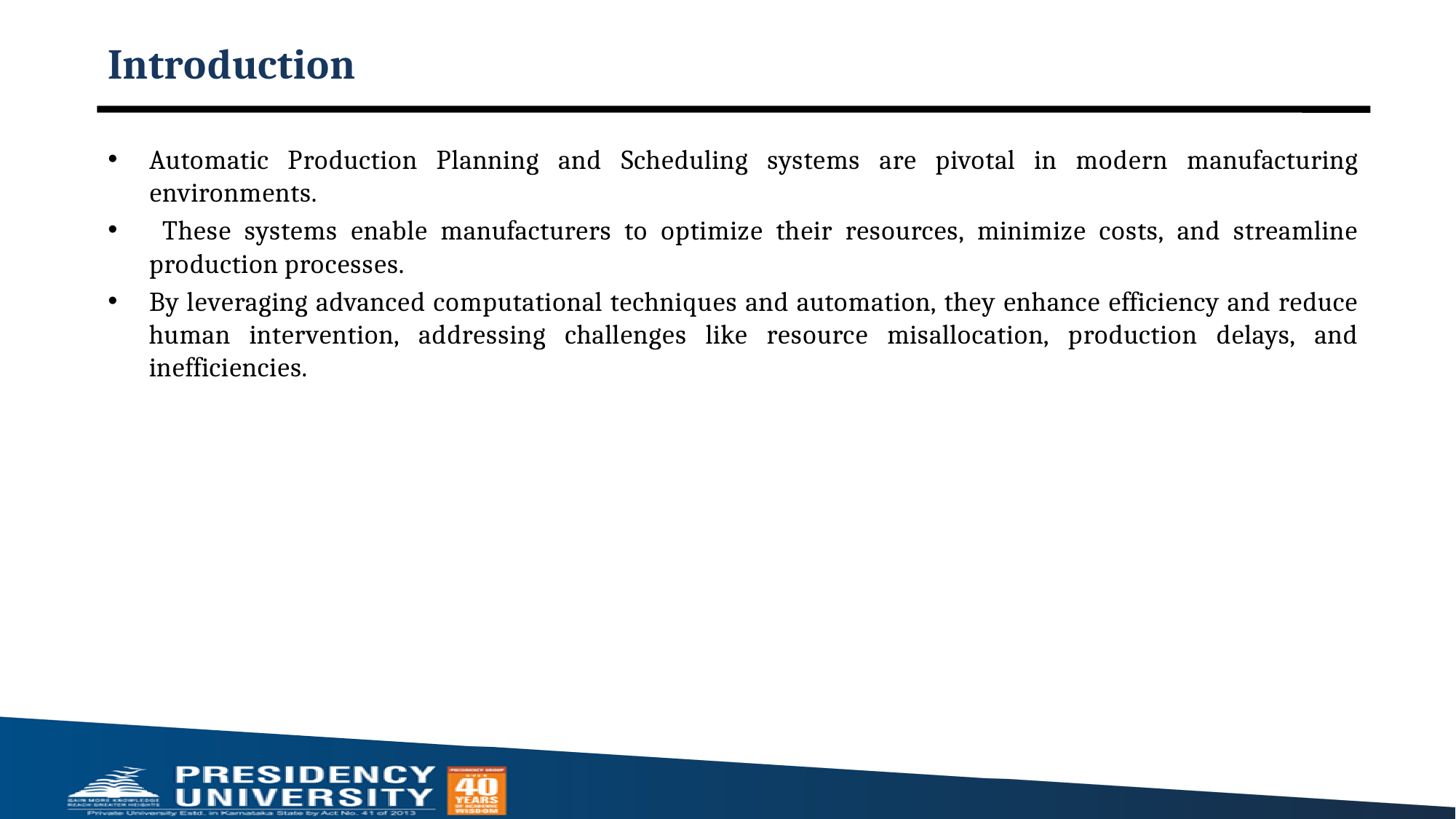

# Introduction
Automatic Production Planning and Scheduling systems are pivotal in modern manufacturing environments.
 These systems enable manufacturers to optimize their resources, minimize costs, and streamline production processes.
By leveraging advanced computational techniques and automation, they enhance efficiency and reduce human intervention, addressing challenges like resource misallocation, production delays, and inefficiencies.